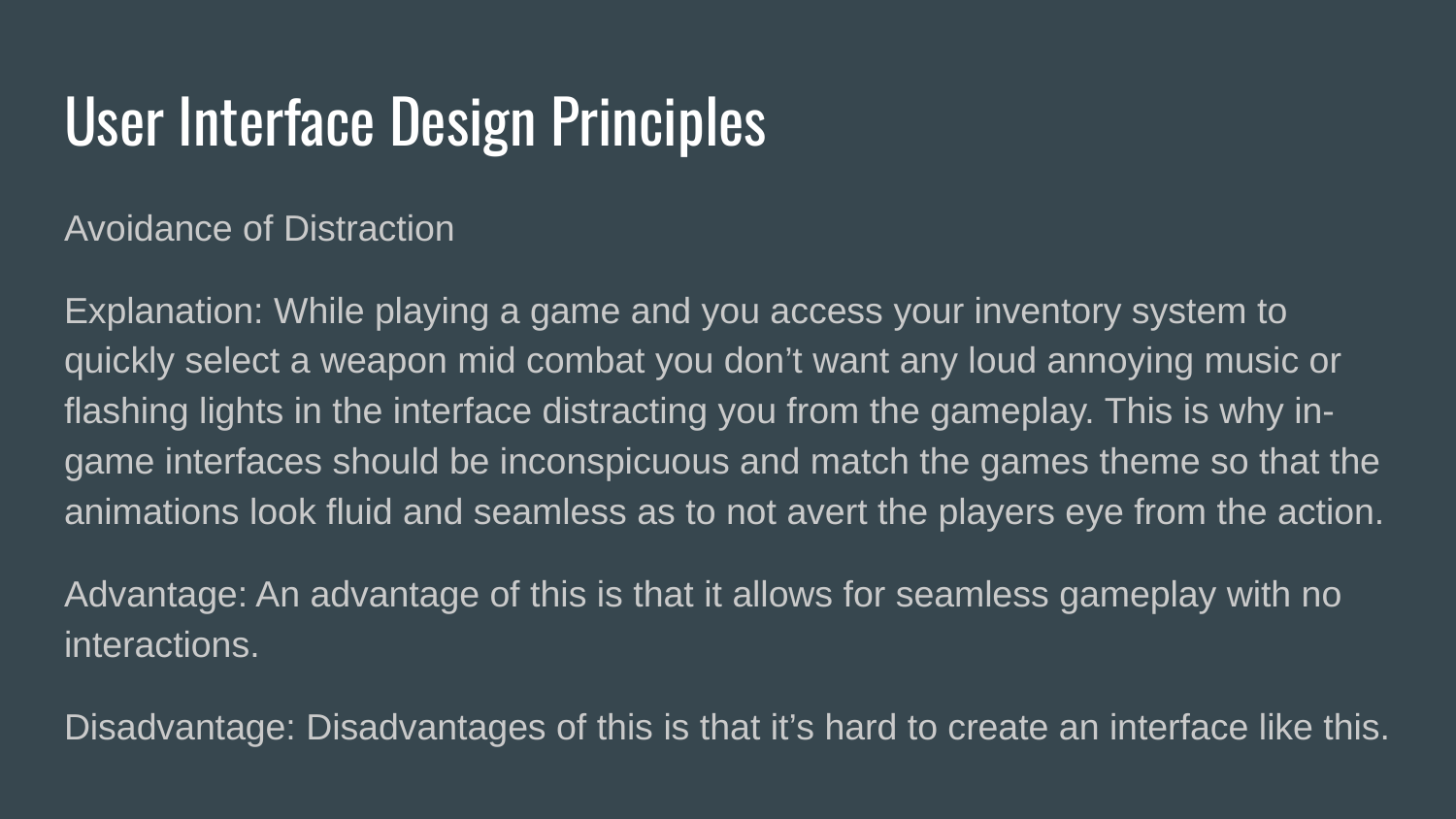

# User Interface Design Principles
Avoidance of Distraction
Explanation: While playing a game and you access your inventory system to quickly select a weapon mid combat you don’t want any loud annoying music or flashing lights in the interface distracting you from the gameplay. This is why in-game interfaces should be inconspicuous and match the games theme so that the animations look fluid and seamless as to not avert the players eye from the action.
Advantage: An advantage of this is that it allows for seamless gameplay with no interactions.
Disadvantage: Disadvantages of this is that it’s hard to create an interface like this.